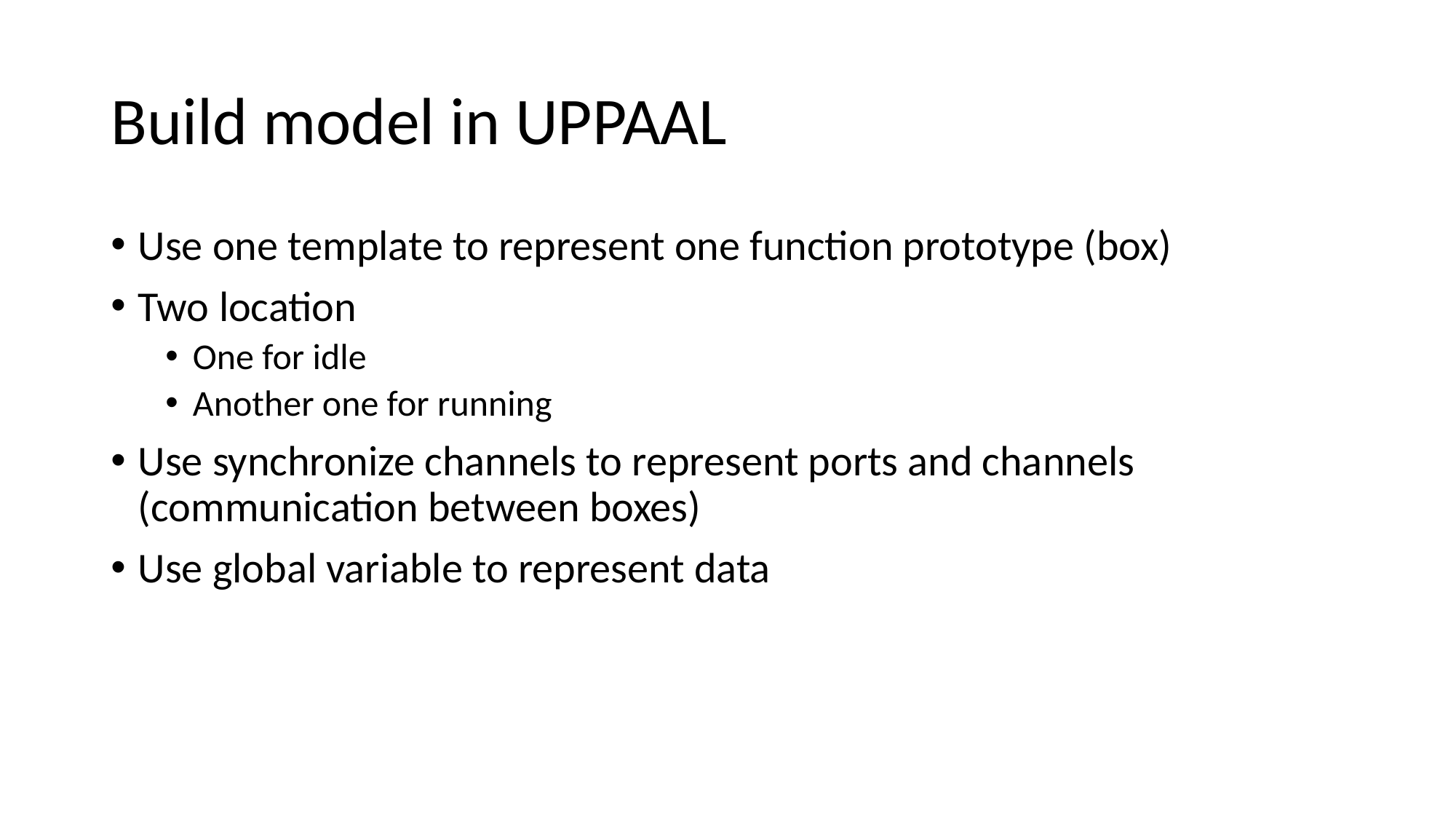

# Build model in UPPAAL
Use one template to represent one function prototype (box)
Two location
One for idle
Another one for running
Use synchronize channels to represent ports and channels (communication between boxes)
Use global variable to represent data